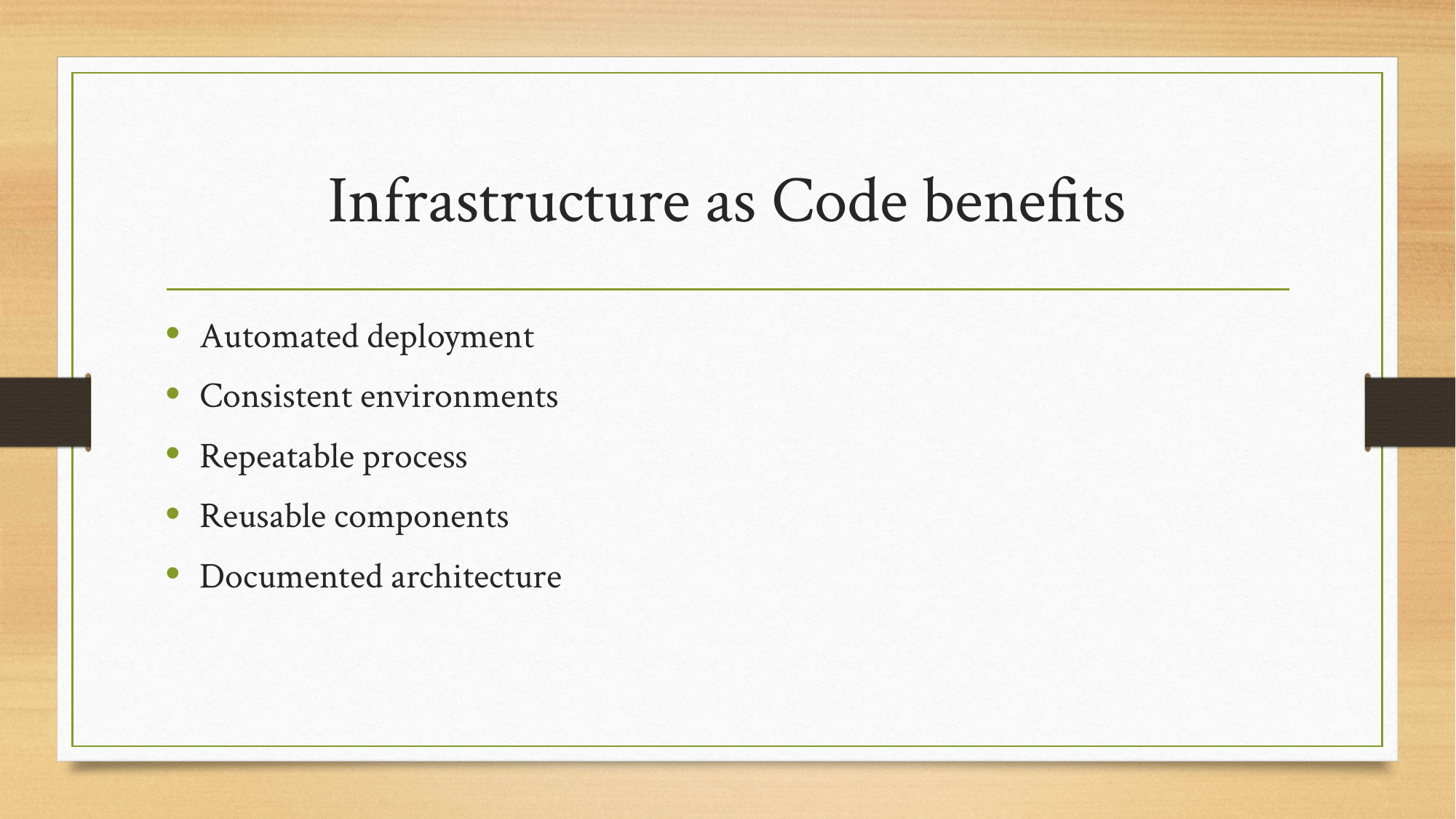

# Infrastructure as Code benefits
Automated deployment
Consistent environments
Repeatable process
Reusable components
Documented architecture